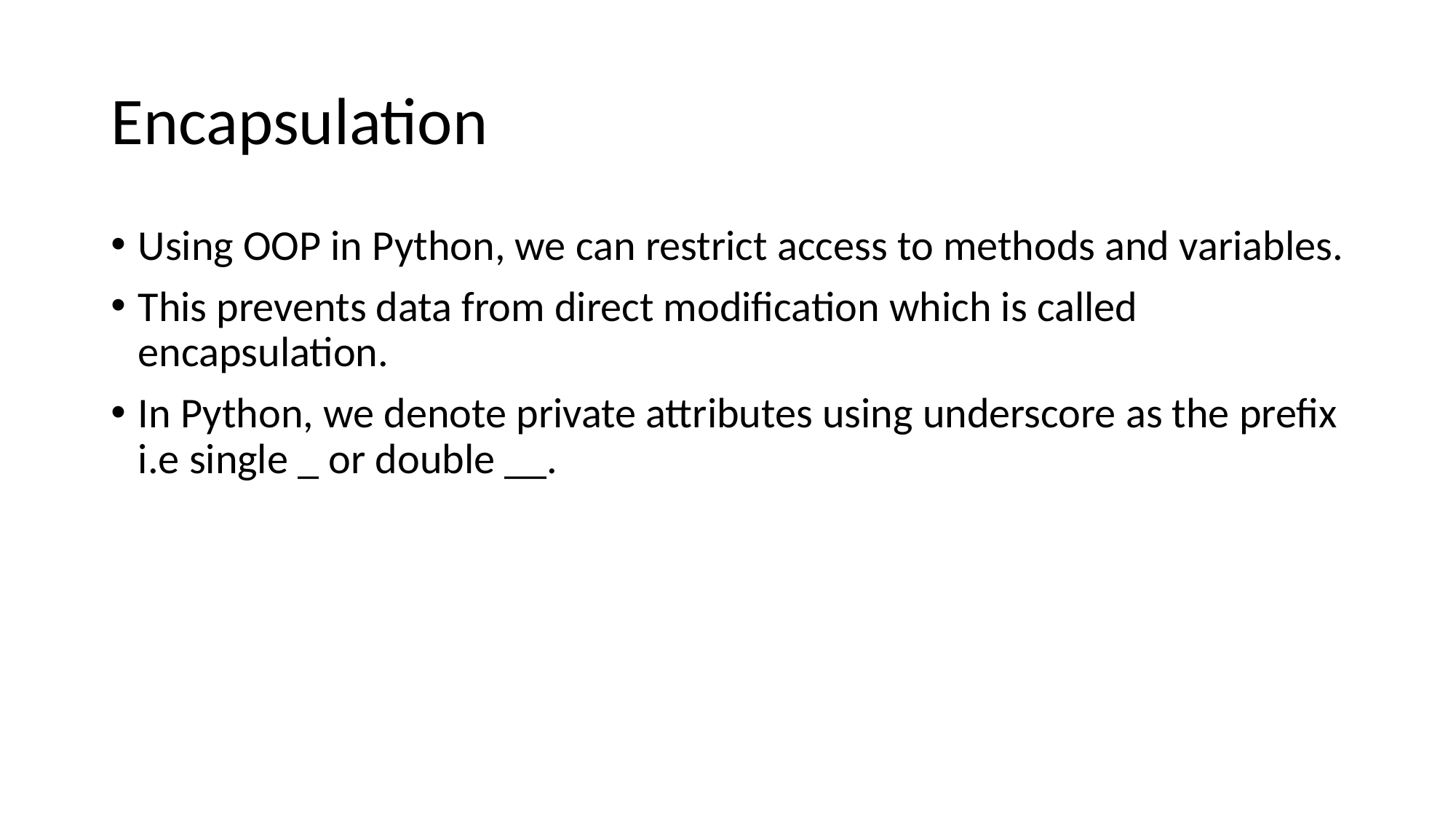

# Encapsulation
Using OOP in Python, we can restrict access to methods and variables.
This prevents data from direct modification which is called encapsulation.
In Python, we denote private attributes using underscore as the prefix i.e single _ or double __.